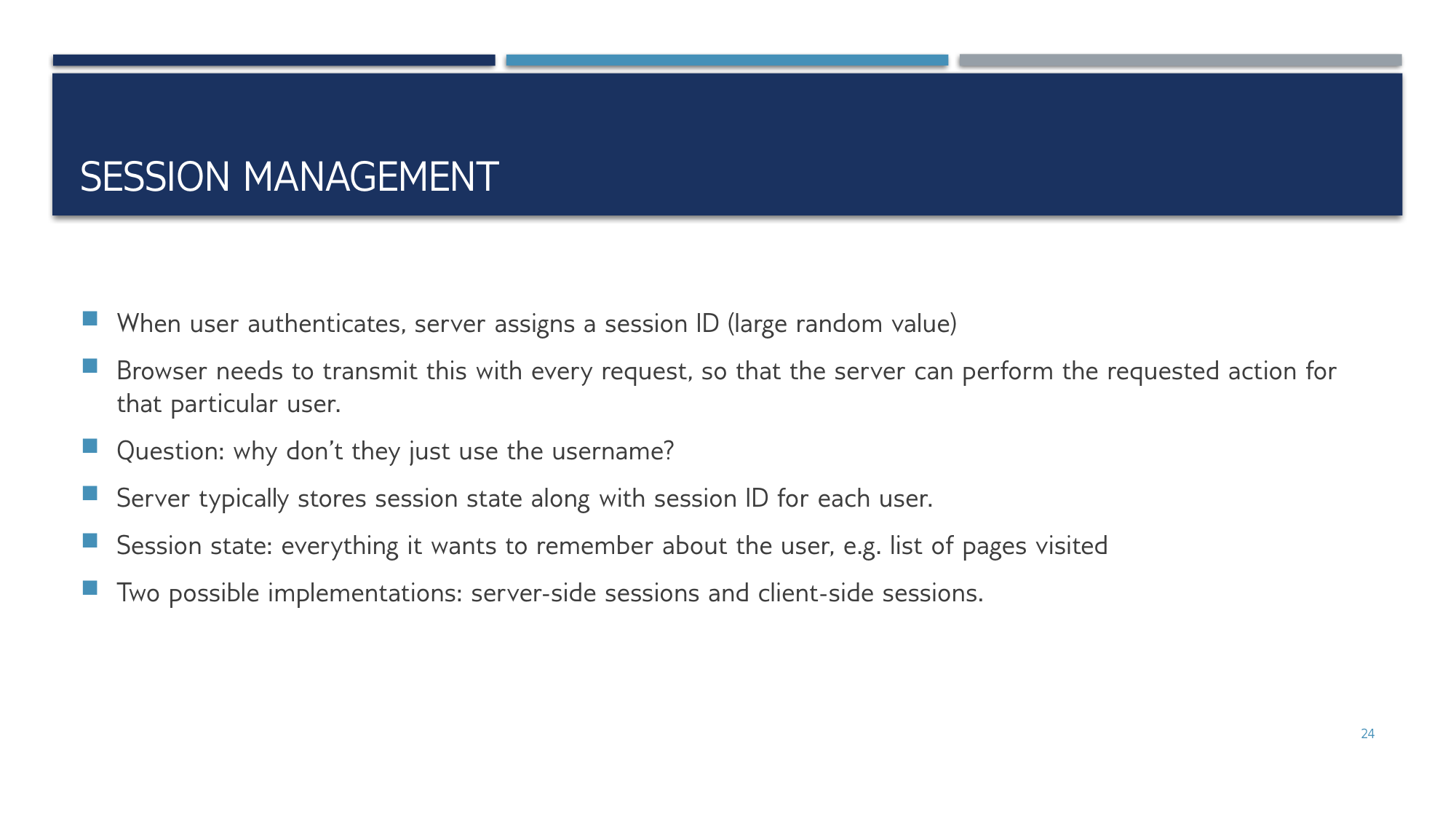

# Session management
When user authenticates, server assigns a session ID (large random value)
Browser needs to transmit this with every request, so that the server can perform the requested action for that particular user.
Question: why don’t they just use the username?
Server typically stores session state along with session ID for each user.
Session state: everything it wants to remember about the user, e.g. list of pages visited
Two possible implementations: server-side sessions and client-side sessions.

24